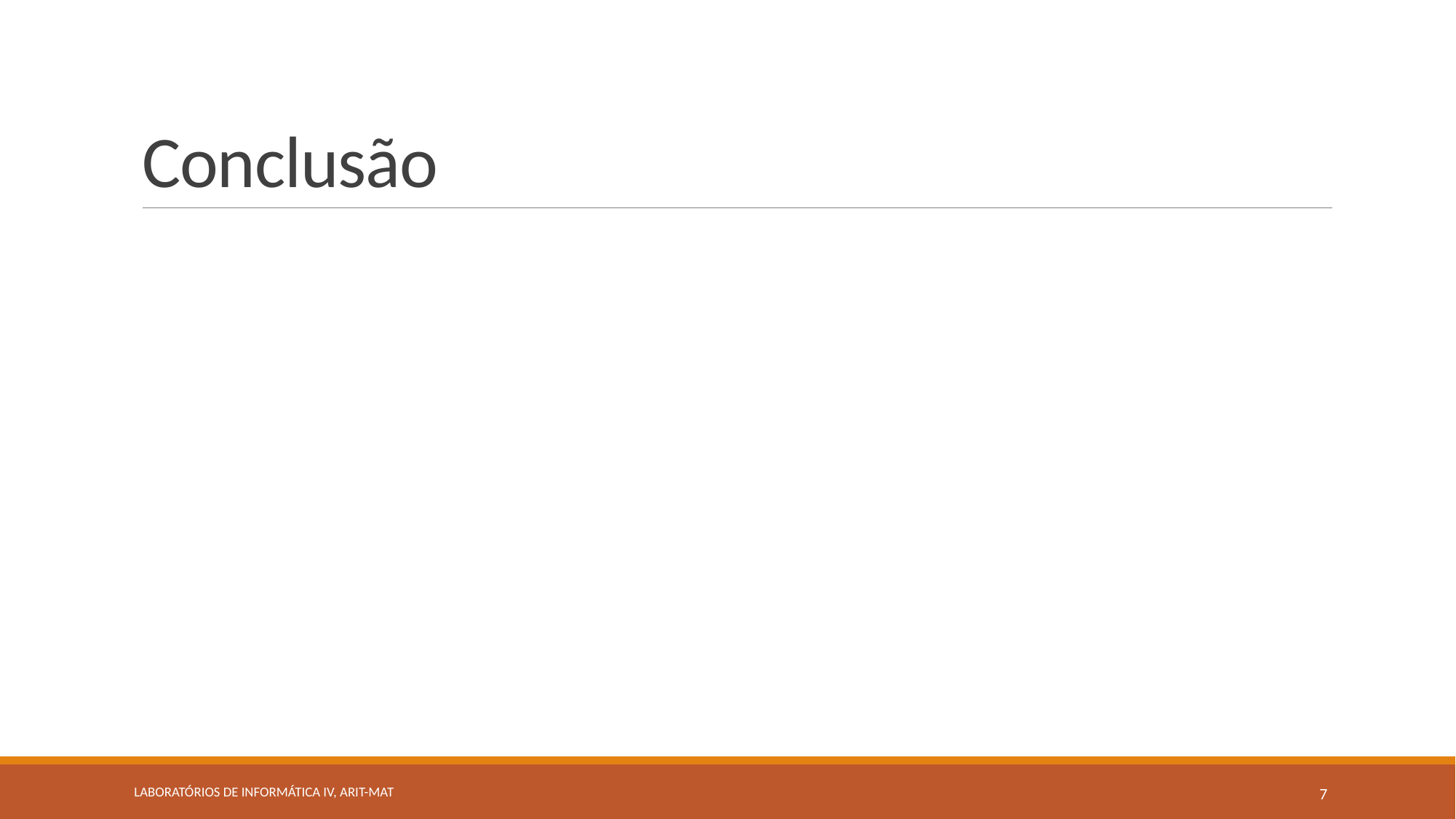

# Conclusão

Laboratórios de Informática IV, ARIT-MAT
7